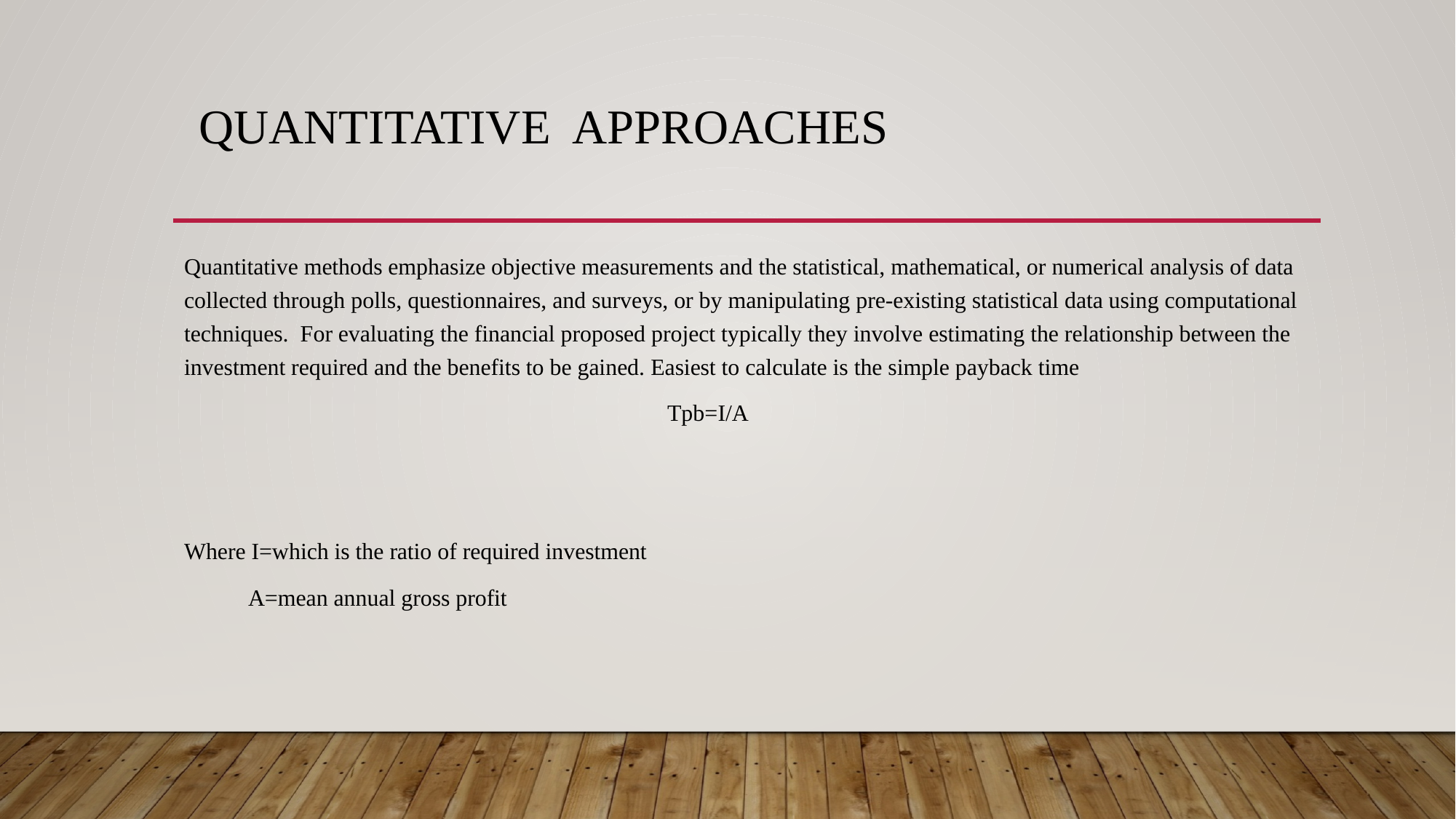

# quantitative  approaches
Quantitative methods emphasize objective measurements and the statistical, mathematical, or numerical analysis of data collected through polls, questionnaires, and surveys, or by manipulating pre-existing statistical data using computational techniques.  For evaluating the financial proposed project typically they involve estimating the relationship between the investment required and the benefits to be gained. Easiest to calculate is the simple payback time
                                                                                   Tpb=I/A

Where I=which is the ratio of required investment
           A=mean annual gross profit